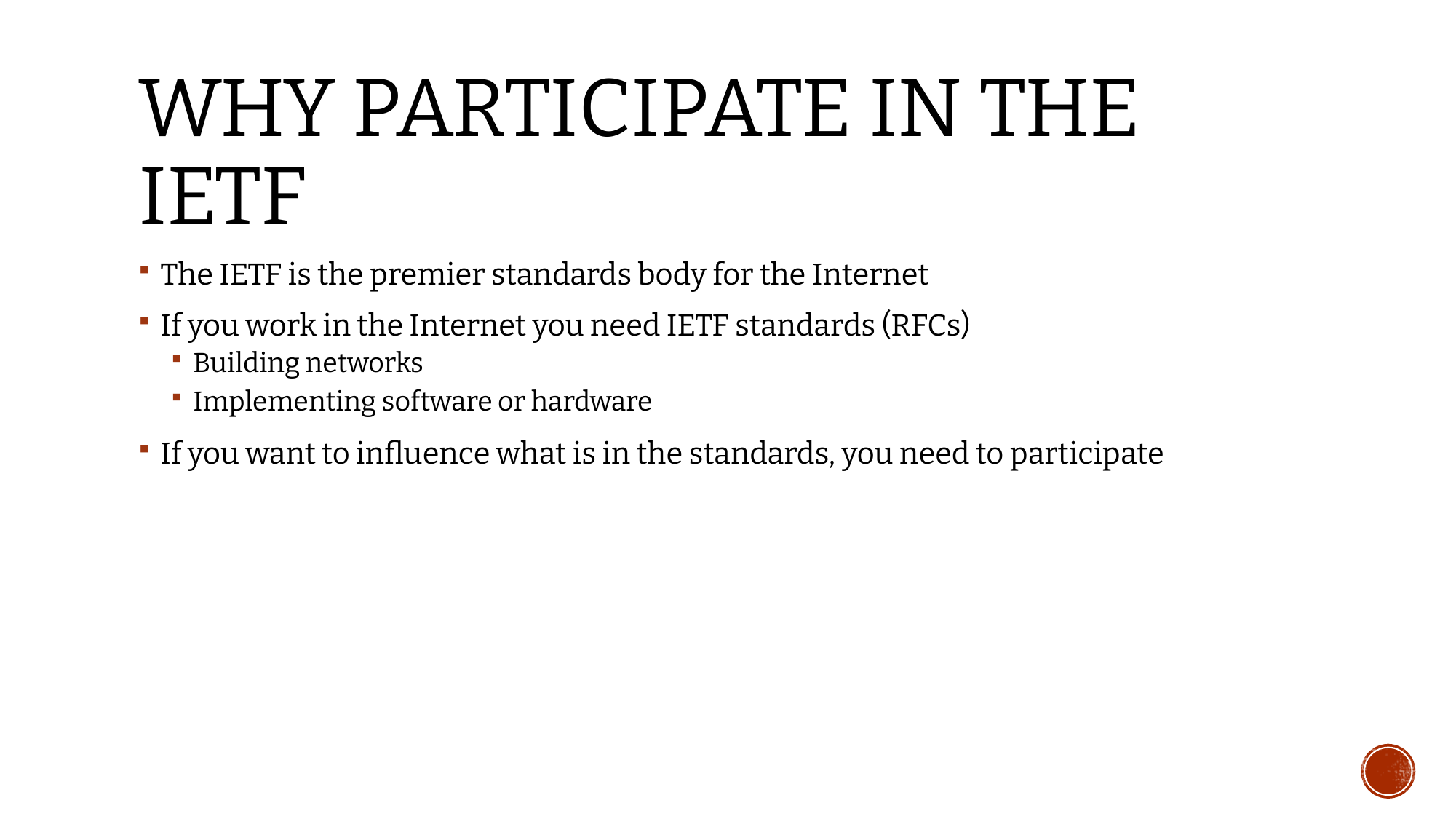

# Why participate in the ietf
The IETF is the premier standards body for the Internet
If you work in the Internet you need IETF standards (RFCs)
Building networks
Implementing software or hardware
If you want to influence what is in the standards, you need to participate